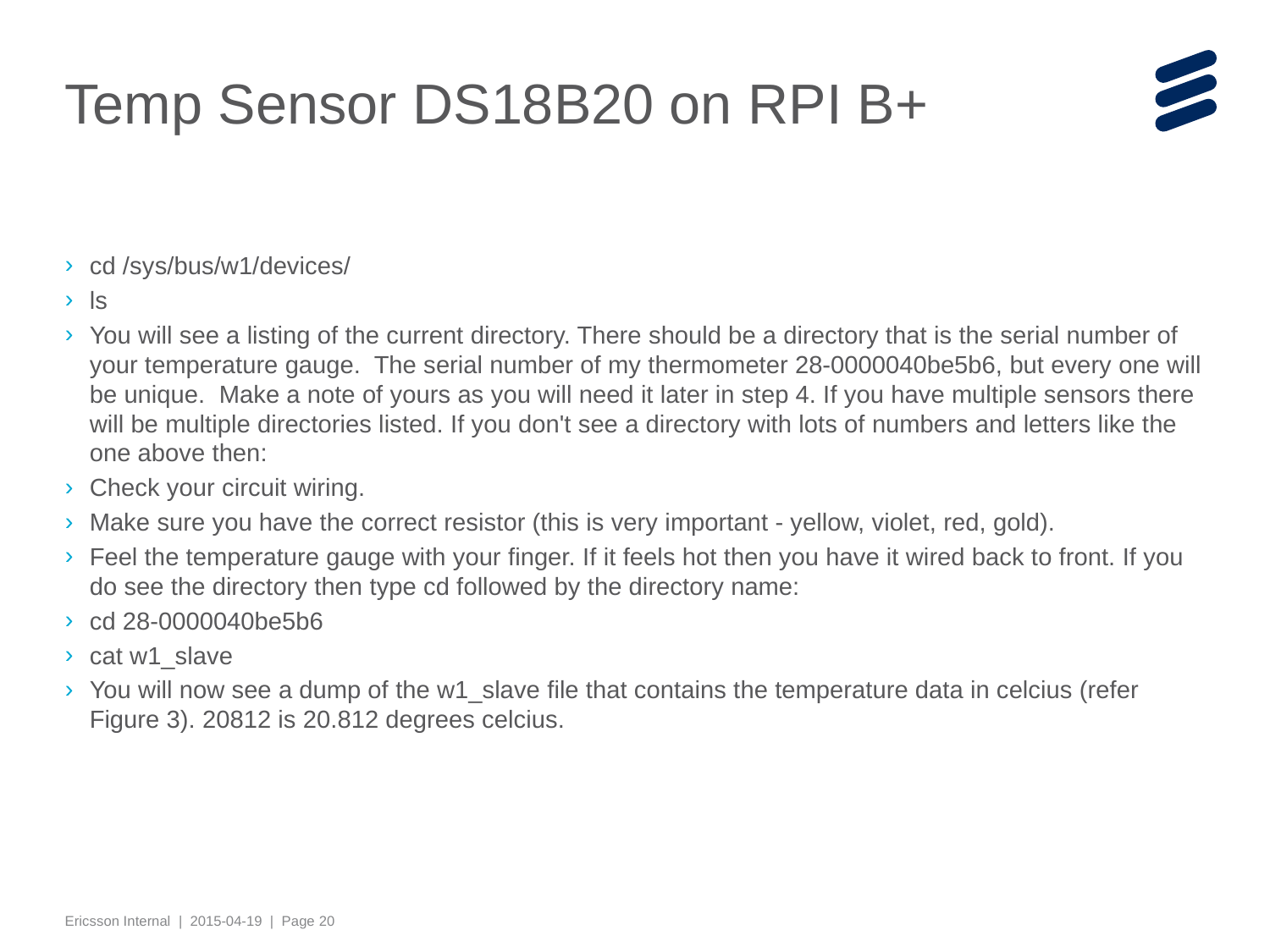

# Temp Sensor DS18B20 on RPI B+
cd /sys/bus/w1/devices/
ls
You will see a listing of the current directory. There should be a directory that is the serial number of your temperature gauge.  The serial number of my thermometer 28-0000040be5b6, but every one will be unique.  Make a note of yours as you will need it later in step 4. If you have multiple sensors there will be multiple directories listed. If you don't see a directory with lots of numbers and letters like the one above then:
Check your circuit wiring.
Make sure you have the correct resistor (this is very important - yellow, violet, red, gold).
Feel the temperature gauge with your finger. If it feels hot then you have it wired back to front. If you do see the directory then type cd followed by the directory name:
cd 28-0000040be5b6
cat w1_slave
You will now see a dump of the w1_slave file that contains the temperature data in celcius (refer Figure 3). 20812 is 20.812 degrees celcius.